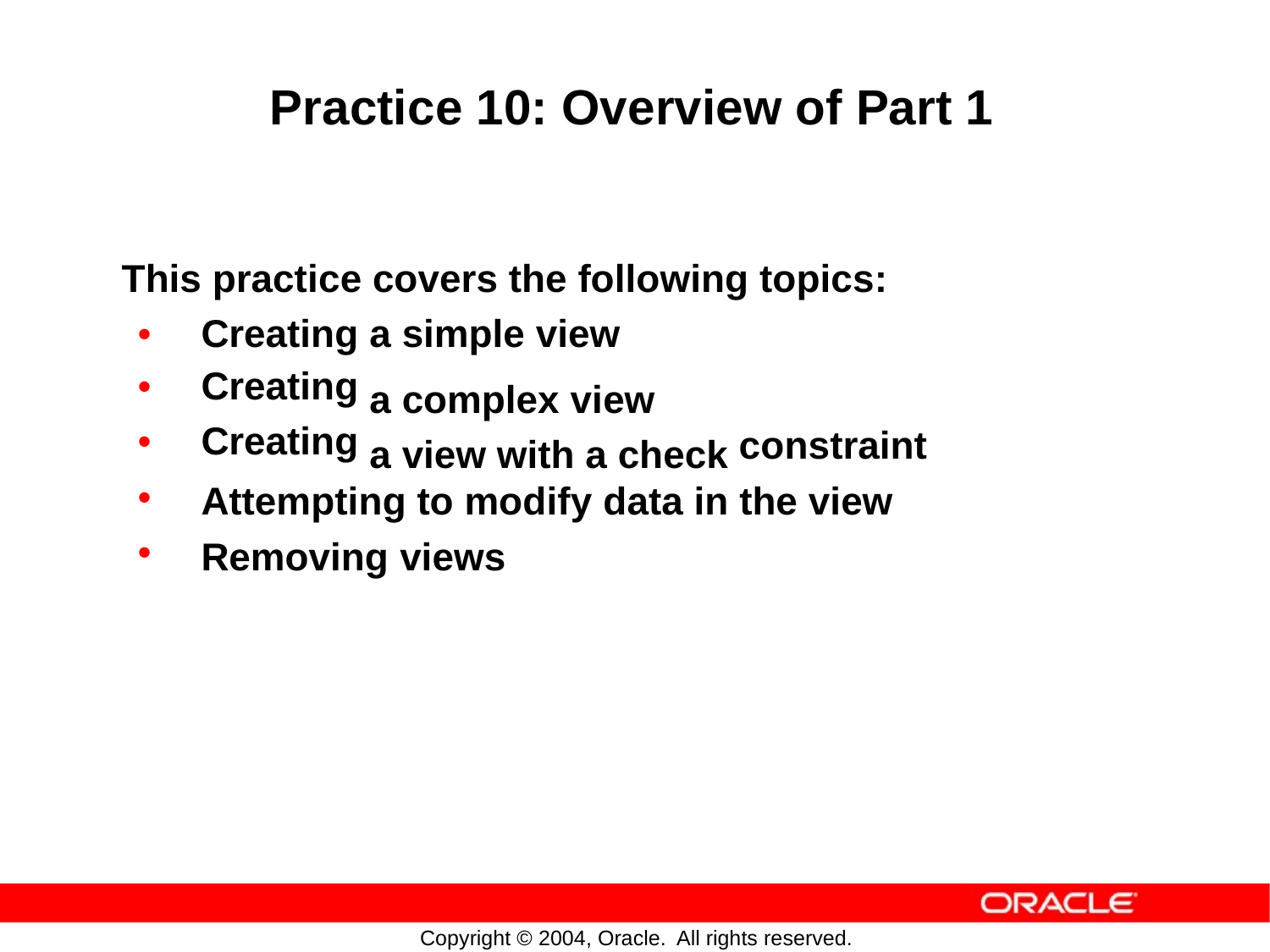

Practice 10: Overview of Part
1
This practice covers the following topics:
•
•
•
•
•
Creating
Creating
Creating
a
a a
simple view
complex view view with a check
constraint
Attempting to modify
data
in
the
view
Removing
views

Copyright © 2004, Oracle.
All rights reserved.